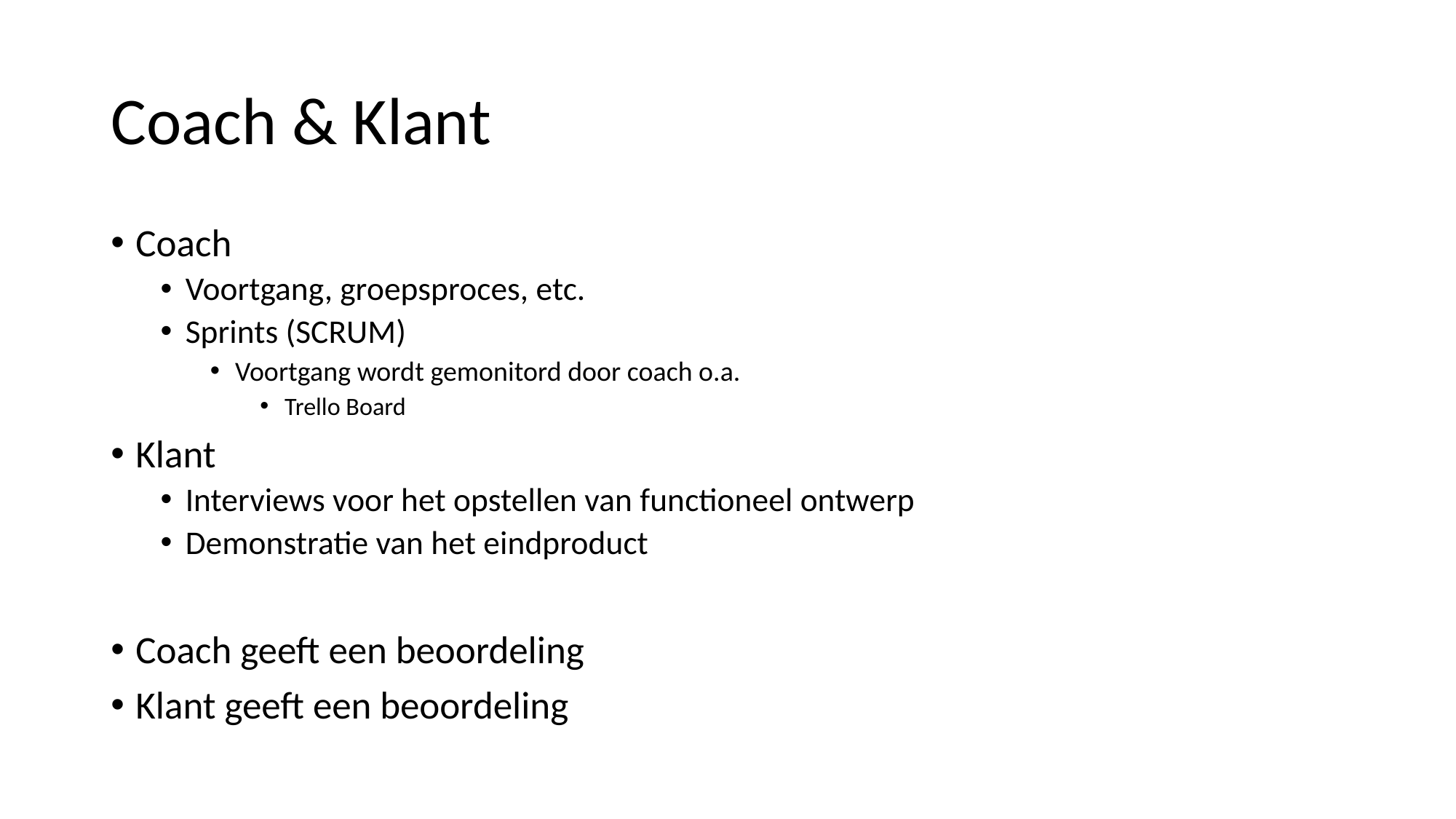

# Coach & Klant
Coach
Voortgang, groepsproces, etc.
Sprints (SCRUM)
Voortgang wordt gemonitord door coach o.a.
Trello Board
Klant
Interviews voor het opstellen van functioneel ontwerp
Demonstratie van het eindproduct

Coach geeft een beoordeling
Klant geeft een beoordeling